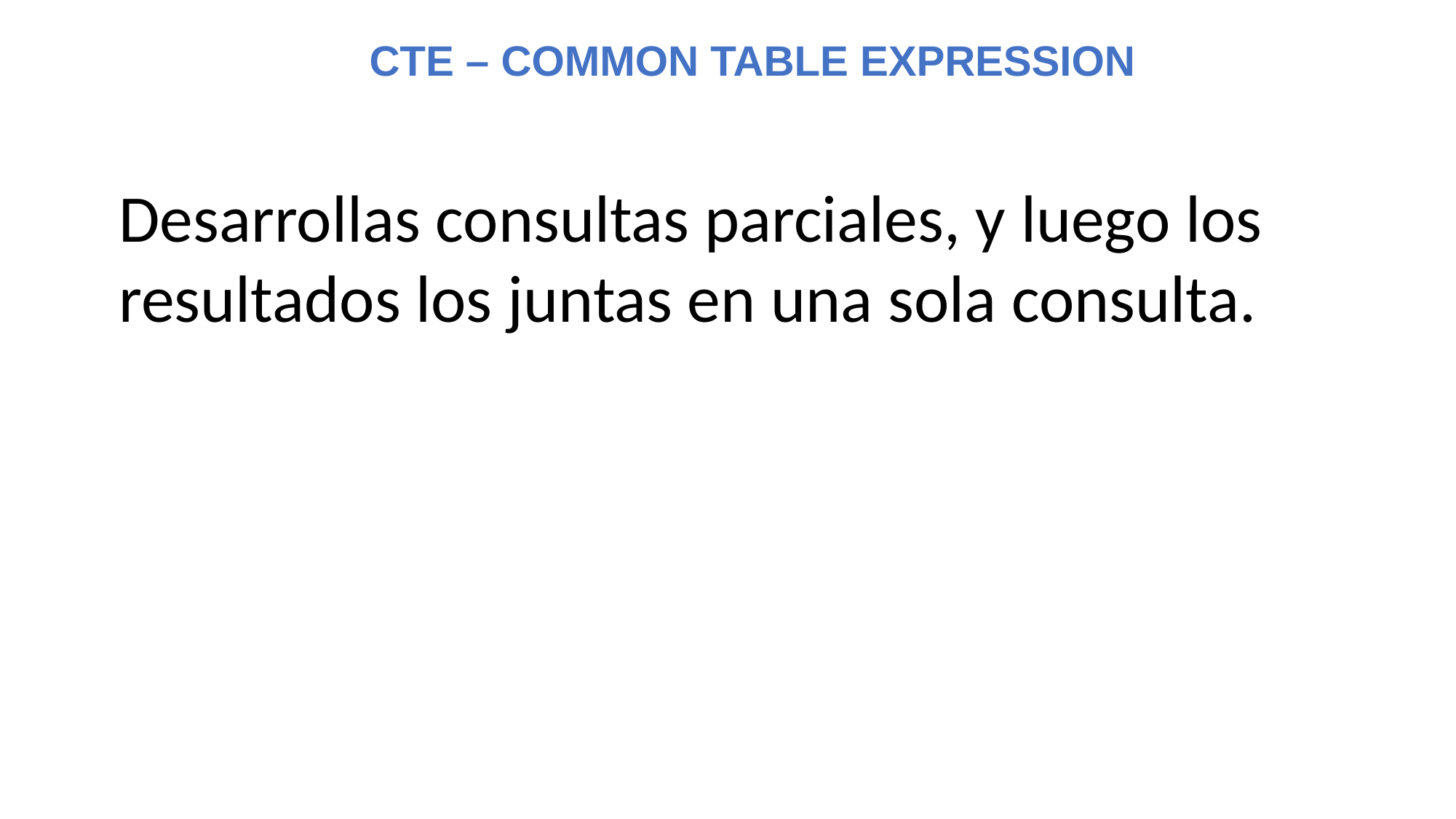

CTE – COMMON TABLE EXPRESSION
Desarrollas consultas parciales, y luego los resultados los juntas en una sola consulta.